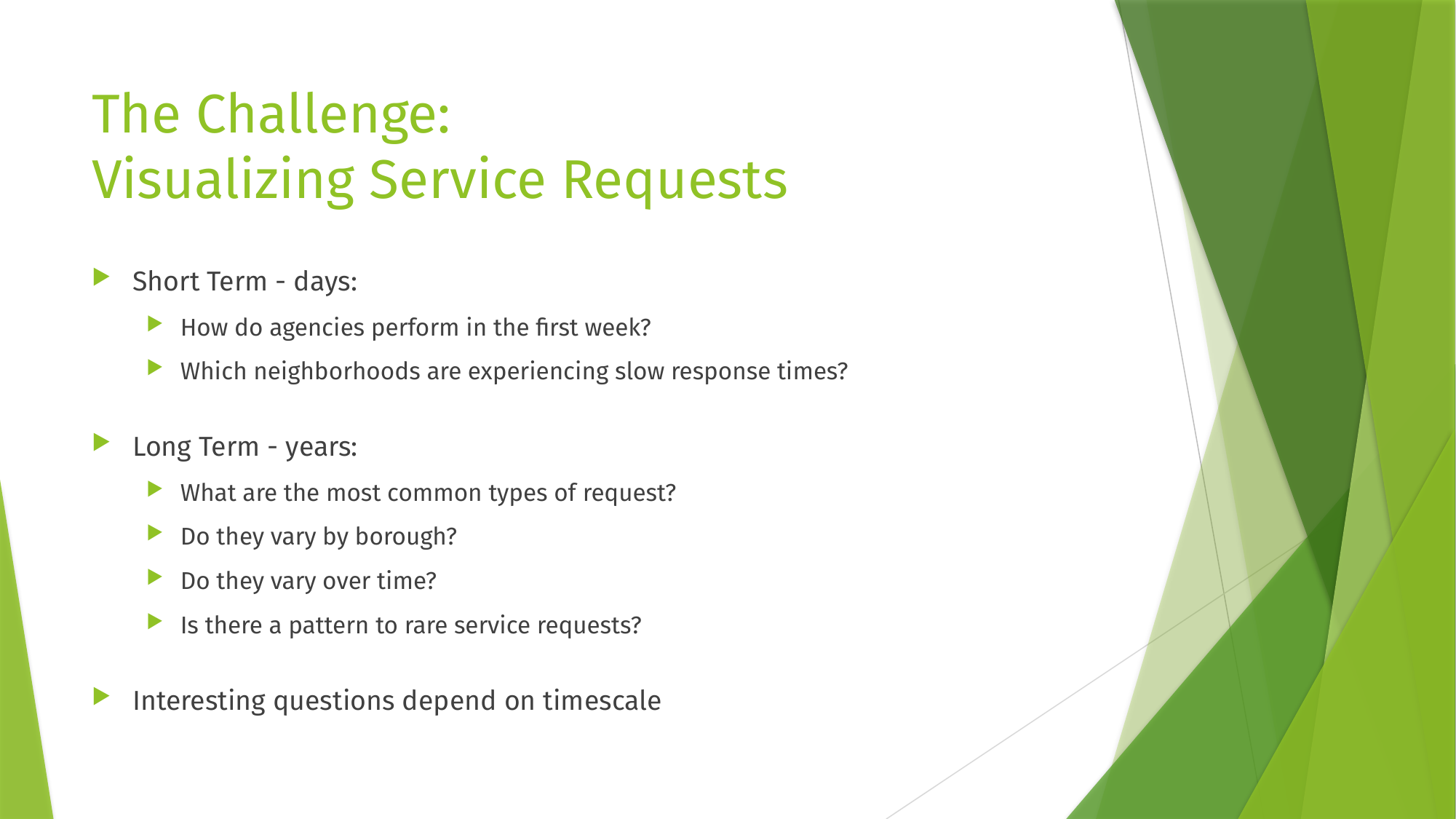

# The Challenge: Visualizing Service Requests
Short Term - days:
How do agencies perform in the first week?
Which neighborhoods are experiencing slow response times?
Long Term - years:
What are the most common types of request?
Do they vary by borough?
Do they vary over time?
Is there a pattern to rare service requests?
Interesting questions depend on timescale